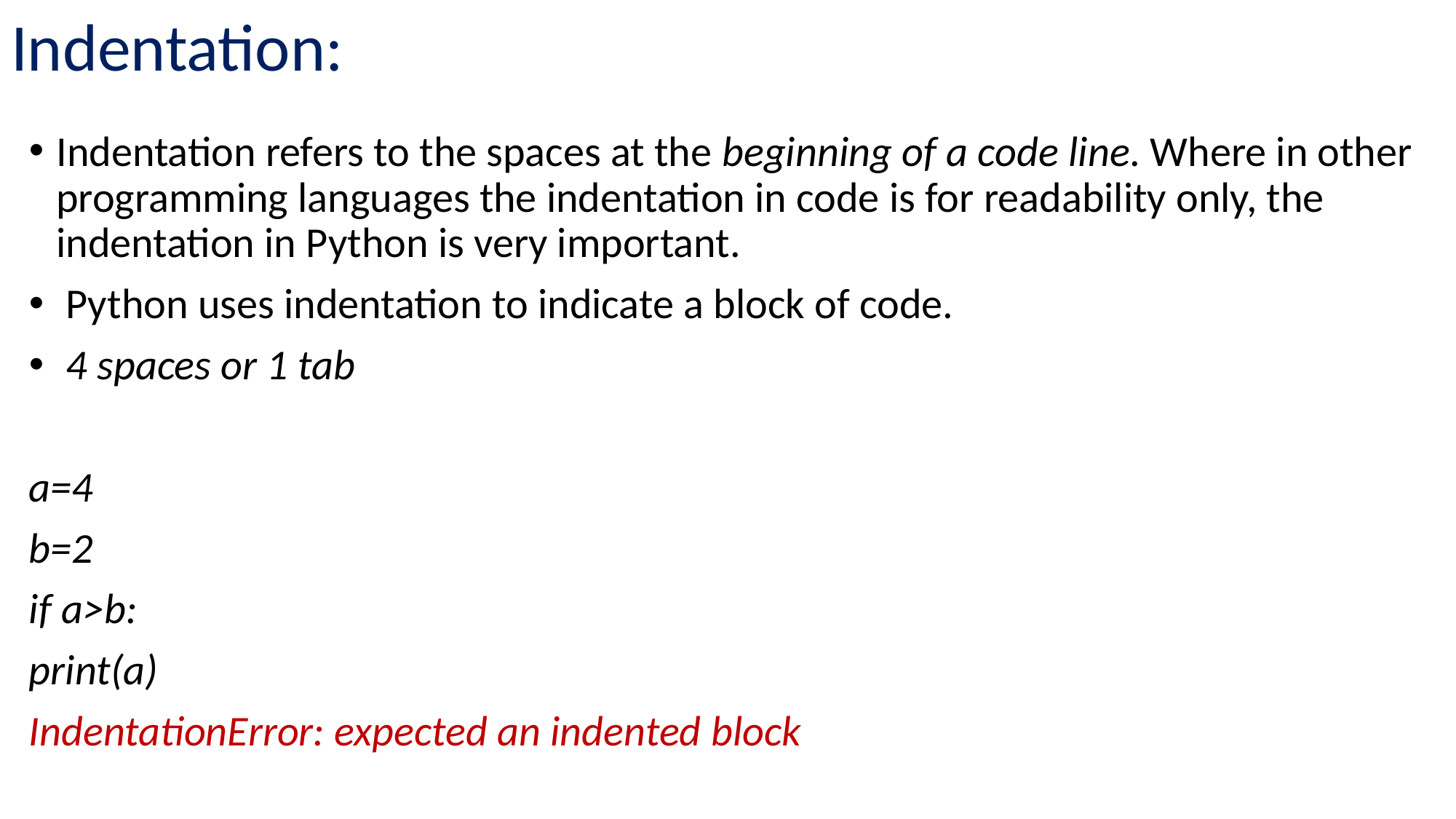

# Indentation:
Indentation refers to the spaces at the beginning of a code line. Where in other programming languages the indentation in code is for readability only, the indentation in Python is very important.
 Python uses indentation to indicate a block of code.
 4 spaces or 1 tab

a=4
b=2
if a>b:
print(a)
IndentationError: expected an indented block